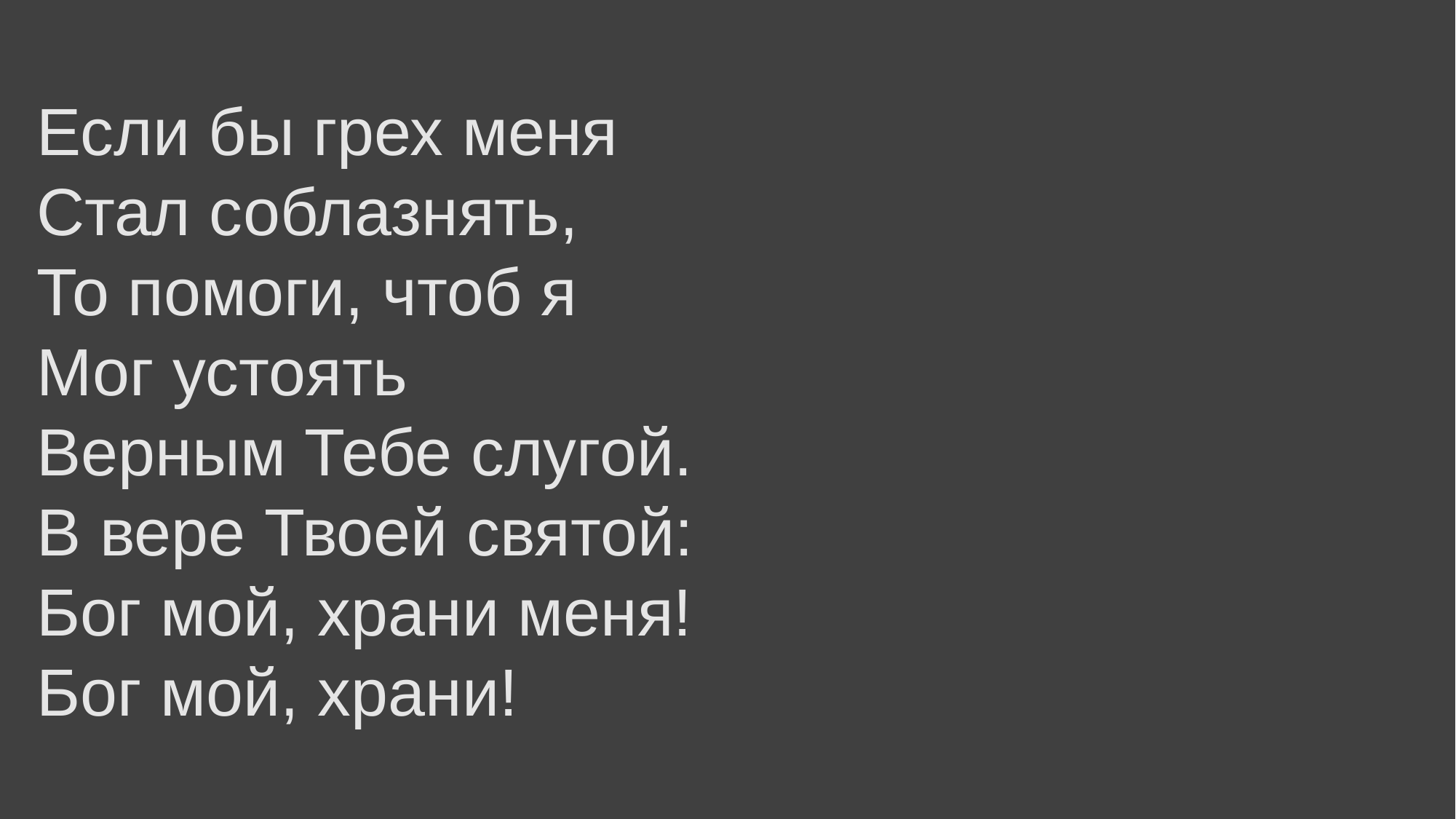

Если бы грех меня
Стал соблазнять,
То помоги, чтоб я
Мог устоять
Верным Тебе слугой.
В вере Твоей святой:
Бог мой, храни меня!
Бог мой, храни!